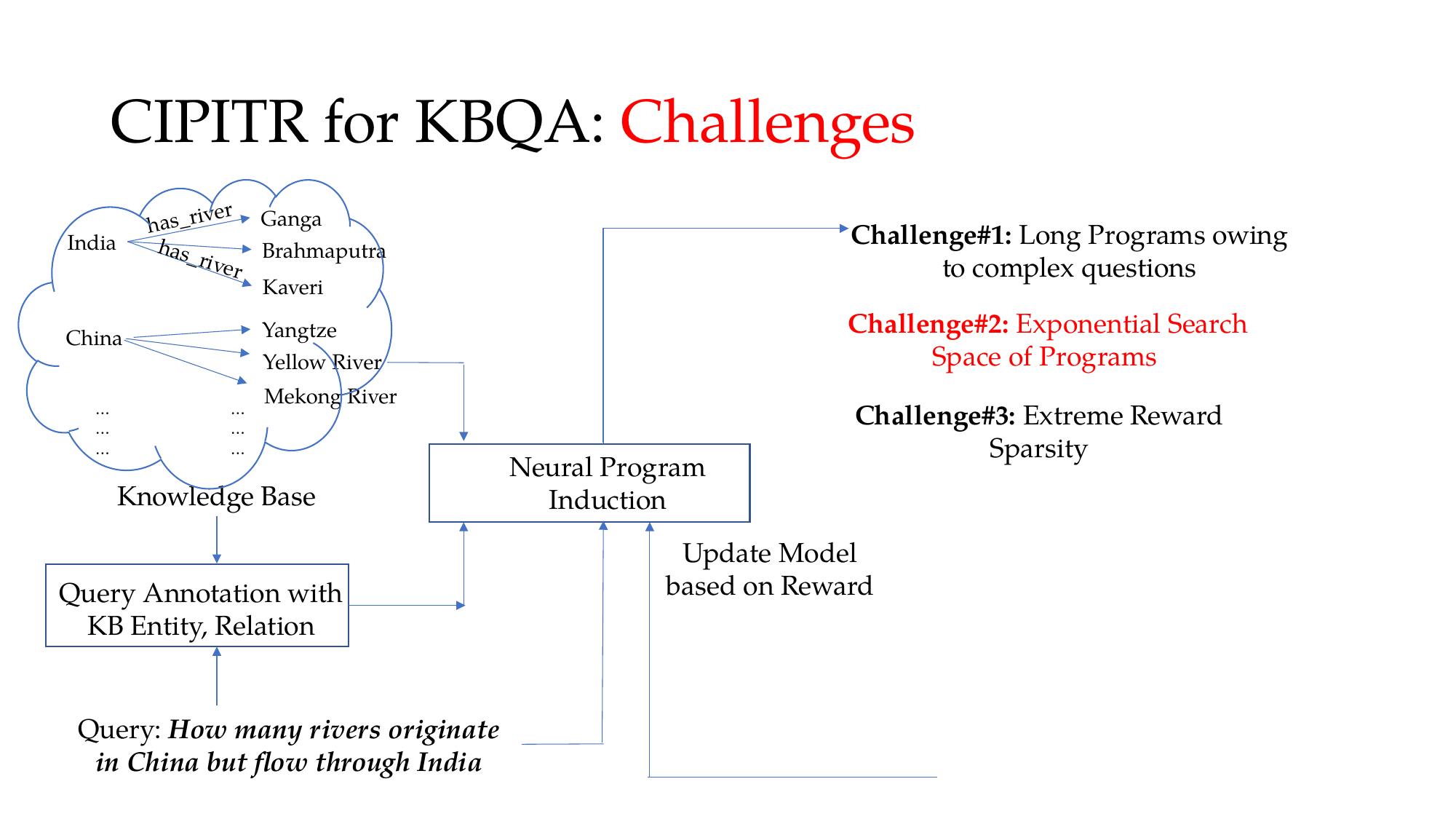

# CIPITR for KBQA: Challenges

has_river
Ganga
Challenge#1: Long Programs owing to complex questions
India
Brahmaputra
has_river
Kaveri
Challenge#2: Exponential Search Space of Programs
Yangtze
China
Yellow River

Mekong River
…                             …
…                             …
…                             …

Challenge#3: Extreme Reward Sparsity
Neural Program Induction

Knowledge Base
Update Model based on Reward
Prog

Query Annotation with KB Entity, Relation

Query: How many rivers originate in China but flow through India